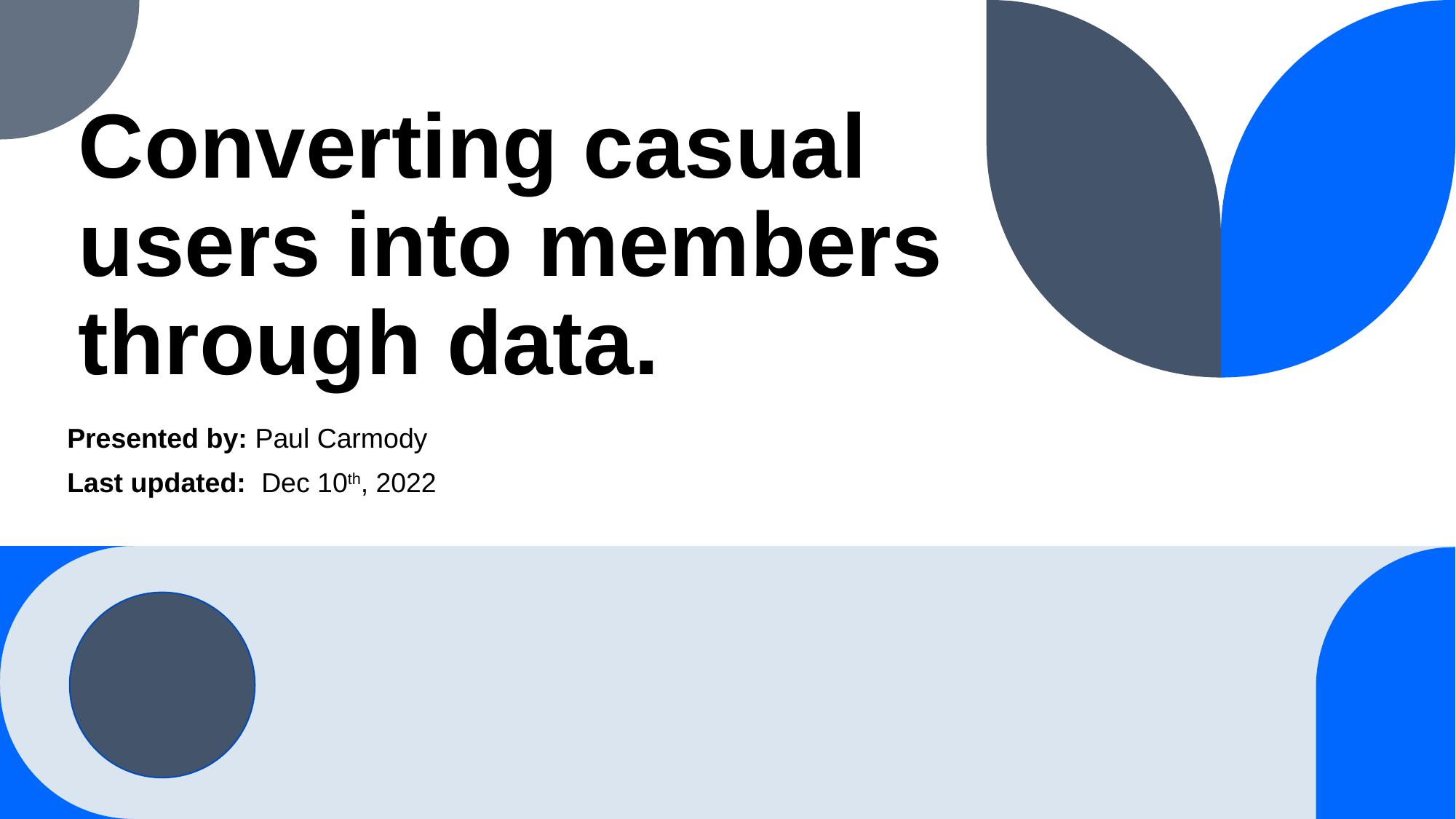

# Converting casual users into members through data.
Presented by: Paul Carmody
Last updated:  Dec 10th, 2022